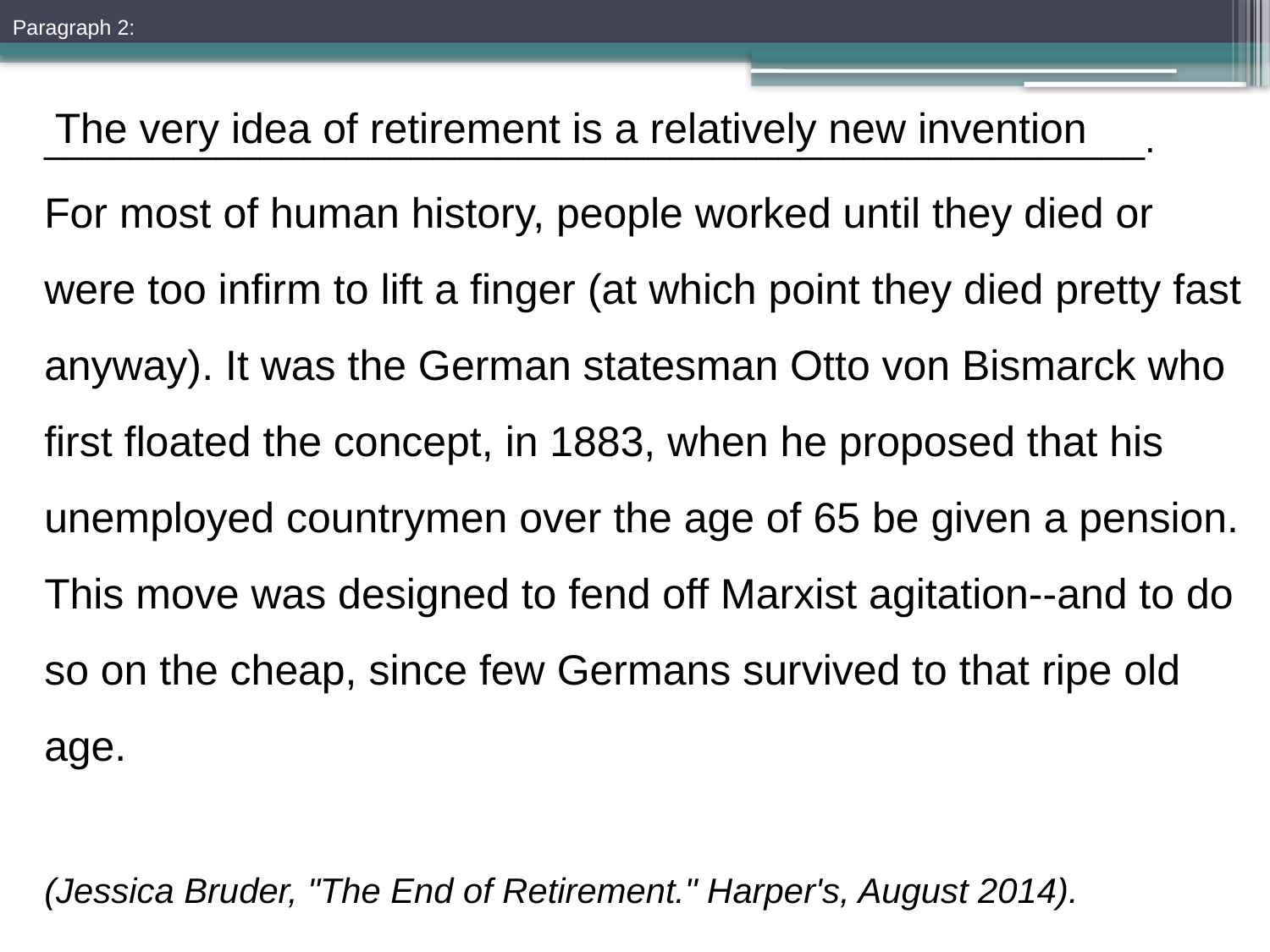

# Paragraph 2:
                                                                                                                For most of human history, people worked until they died or were too infirm to lift a finger (at which point they died pretty fast anyway). It was the German statesman Otto von Bismarck who first floated the concept, in 1883, when he proposed that his unemployed countrymen over the age of 65 be given a pension. This move was designed to fend off Marxist agitation--and to do so on the cheap, since few Germans survived to that ripe old age.
(Jessica Bruder, "The End of Retirement." Harper's, August 2014).
___________________________________________________.
The very idea of retirement is a relatively new invention